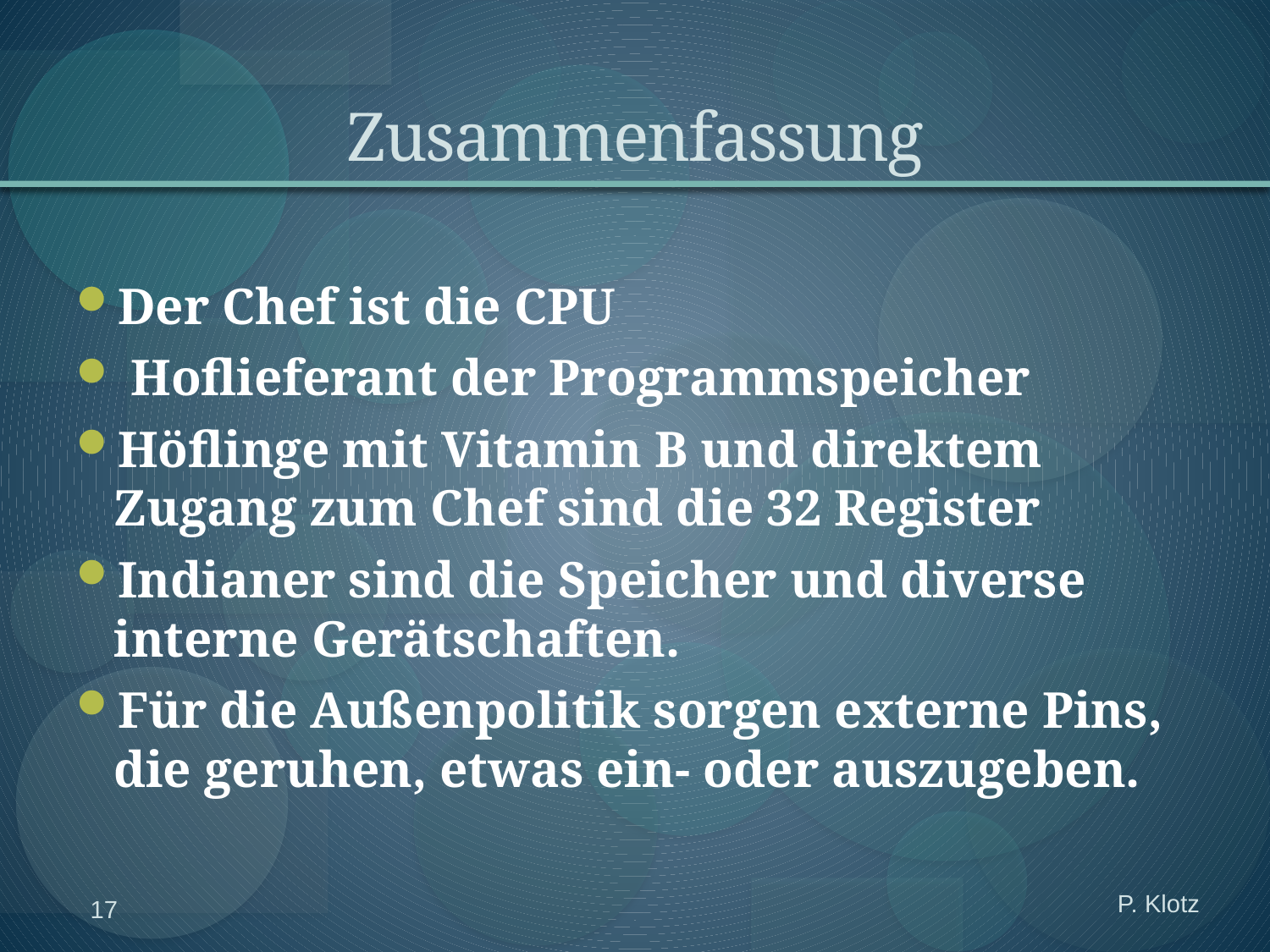

# Zusammenfassung
Der Chef ist die CPU
 Hoflieferant der Programmspeicher
Höflinge mit Vitamin B und direktem Zugang zum Chef sind die 32 Register
Indianer sind die Speicher und diverse interne Gerätschaften.
Für die Außenpolitik sorgen externe Pins, die geruhen, etwas ein- oder auszugeben.
P. Klotz
17